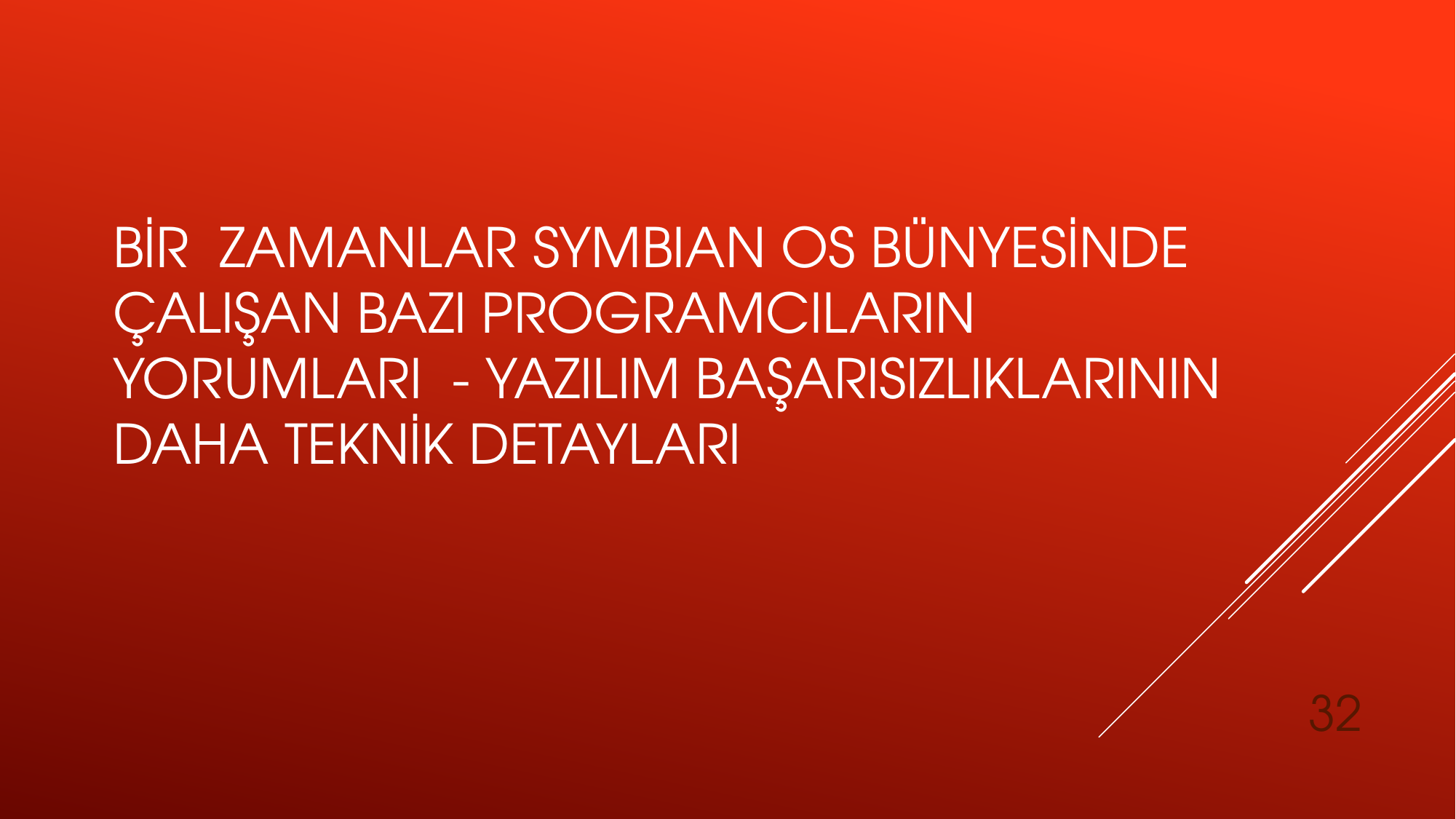

# Bir  ZAMANLAR Symbıan OS Bünyesinde çalışan bazı programcıların yorumları  - yazılım başarısızlıklarının daha teknik detayları
32